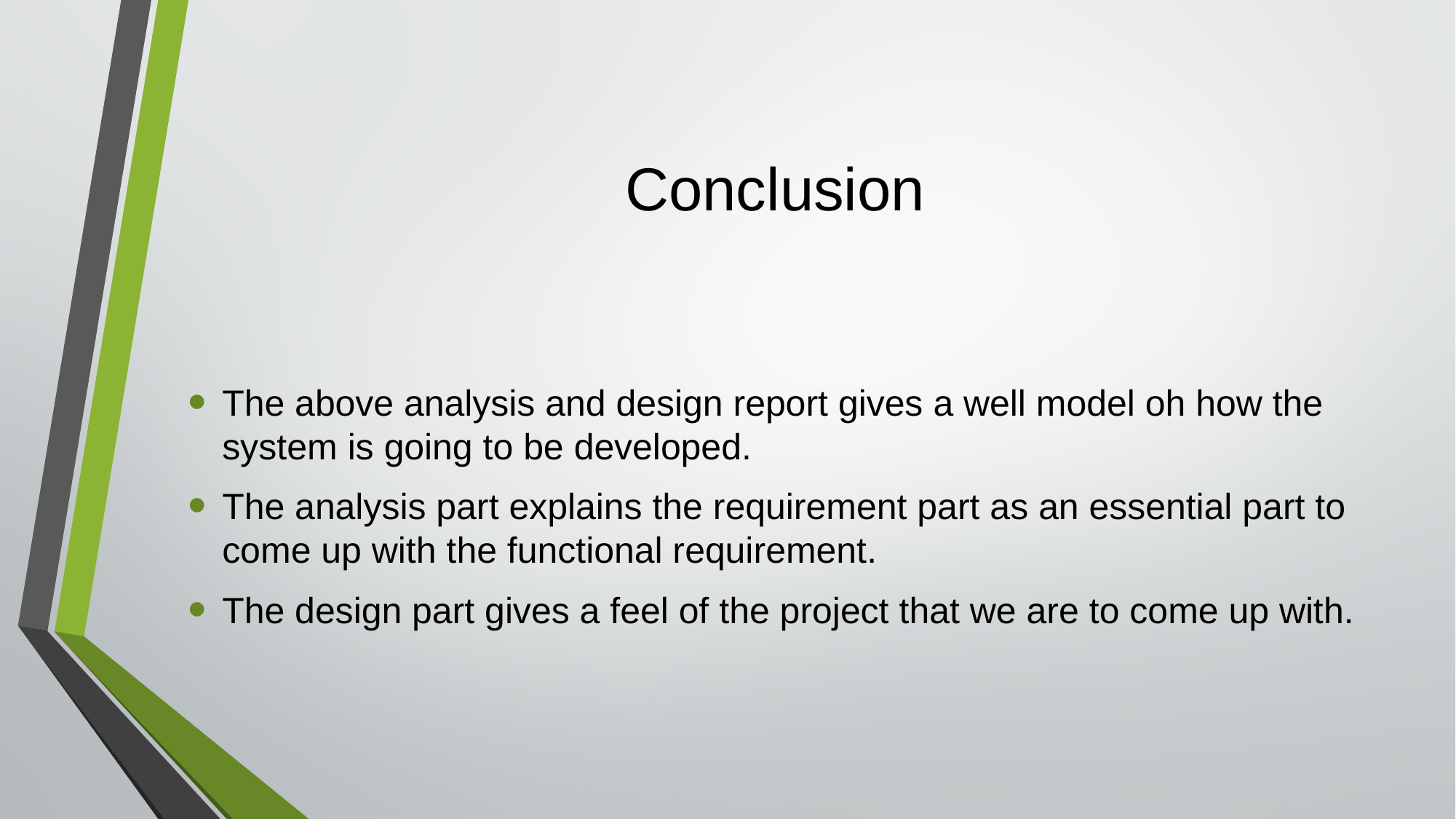

# Conclusion
The above analysis and design report gives a well model oh how the system is going to be developed.
The analysis part explains the requirement part as an essential part to come up with the functional requirement.
The design part gives a feel of the project that we are to come up with.